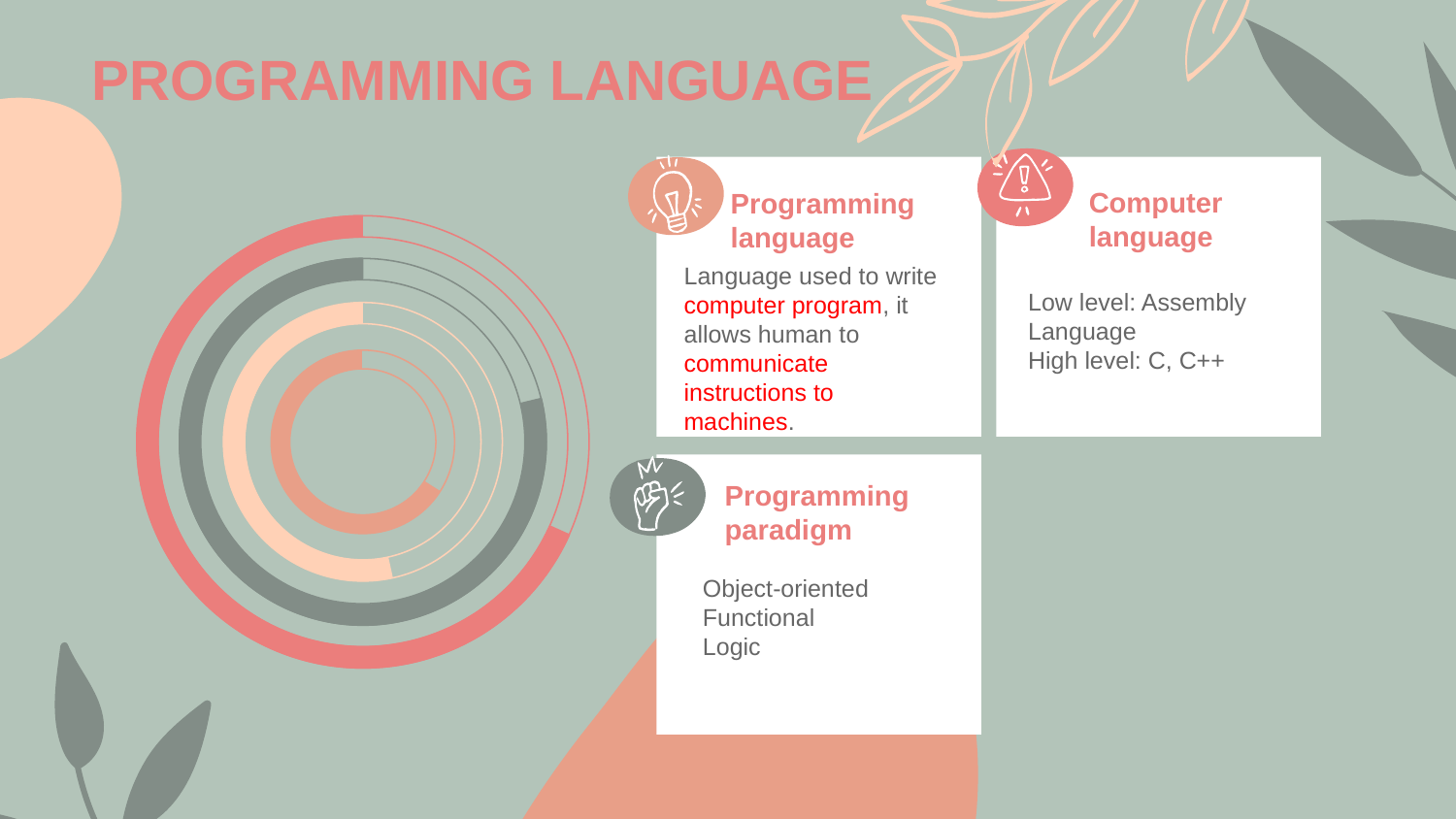

# PROGRAMMING LANGUAGE

Computer language
Programming language
Low level: Assembly Language
High level: C, C++
Language used to write computer program, it allows human to communicate instructions to machines.

Programming paradigm
Object-oriented
Functional
Logic